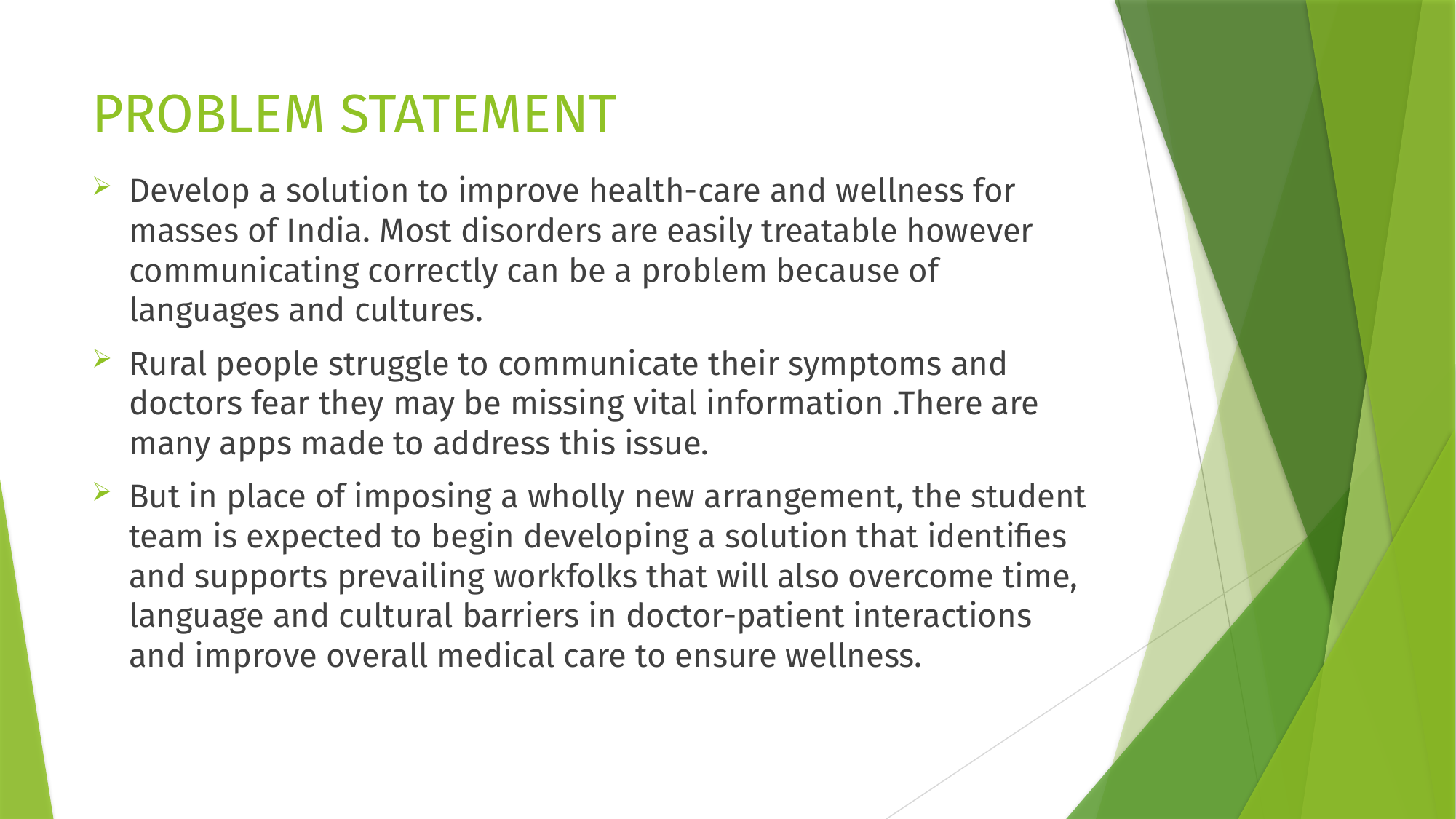

# PROBLEM STATEMENT
Develop a solution to improve health-care and wellness for masses of India. Most disorders are easily treatable however communicating correctly can be a problem because of languages and cultures.
Rural people struggle to communicate their symptoms and doctors fear they may be missing vital information .There are many apps made to address this issue.
But in place of imposing a wholly new arrangement, the student team is expected to begin developing a solution that identifies and supports prevailing workfolks that will also overcome time, language and cultural barriers in doctor-patient interactions and improve overall medical care to ensure wellness.